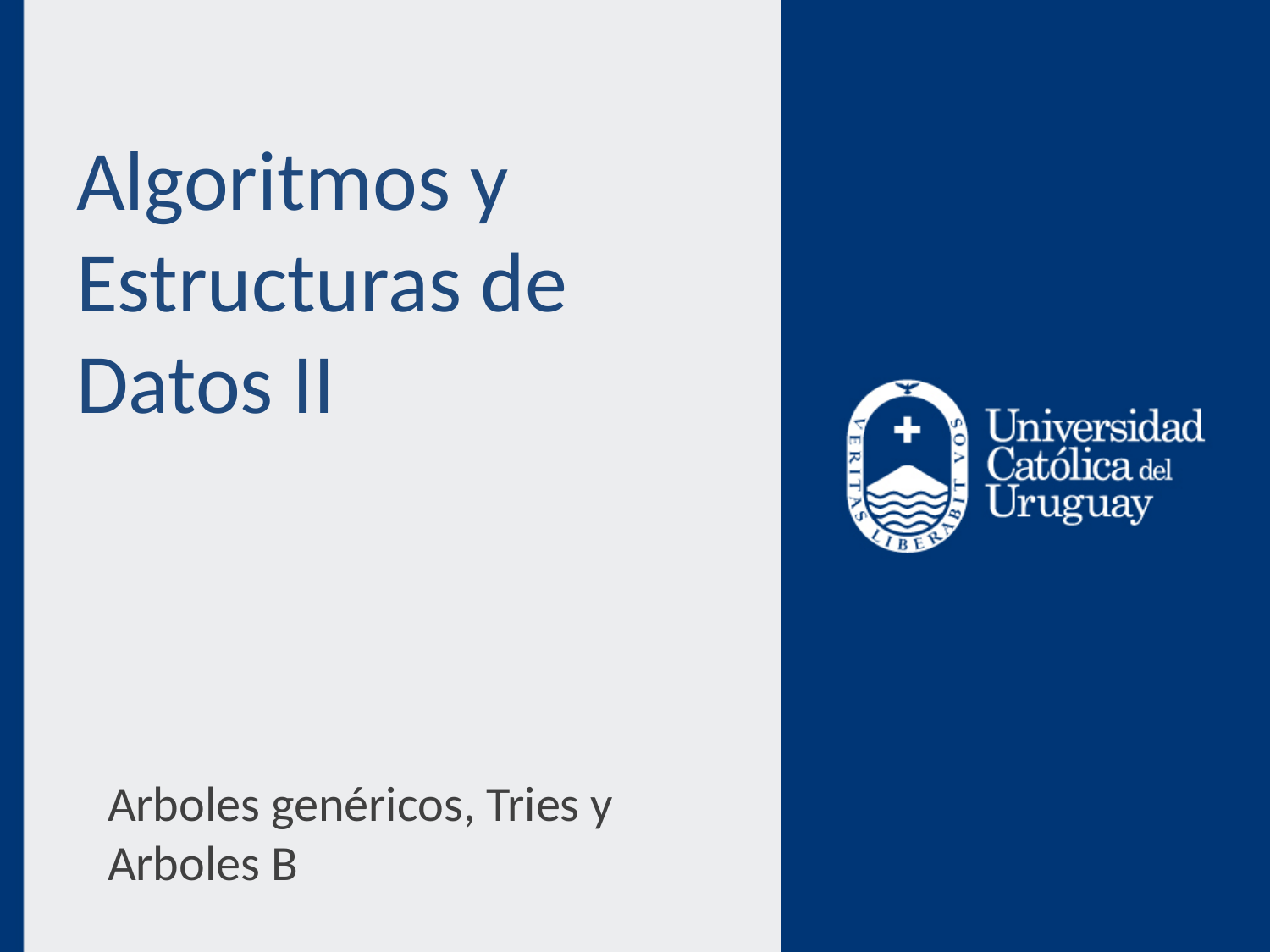

# Algoritmos y Estructuras de Datos II
Arboles genéricos, Tries y Arboles B